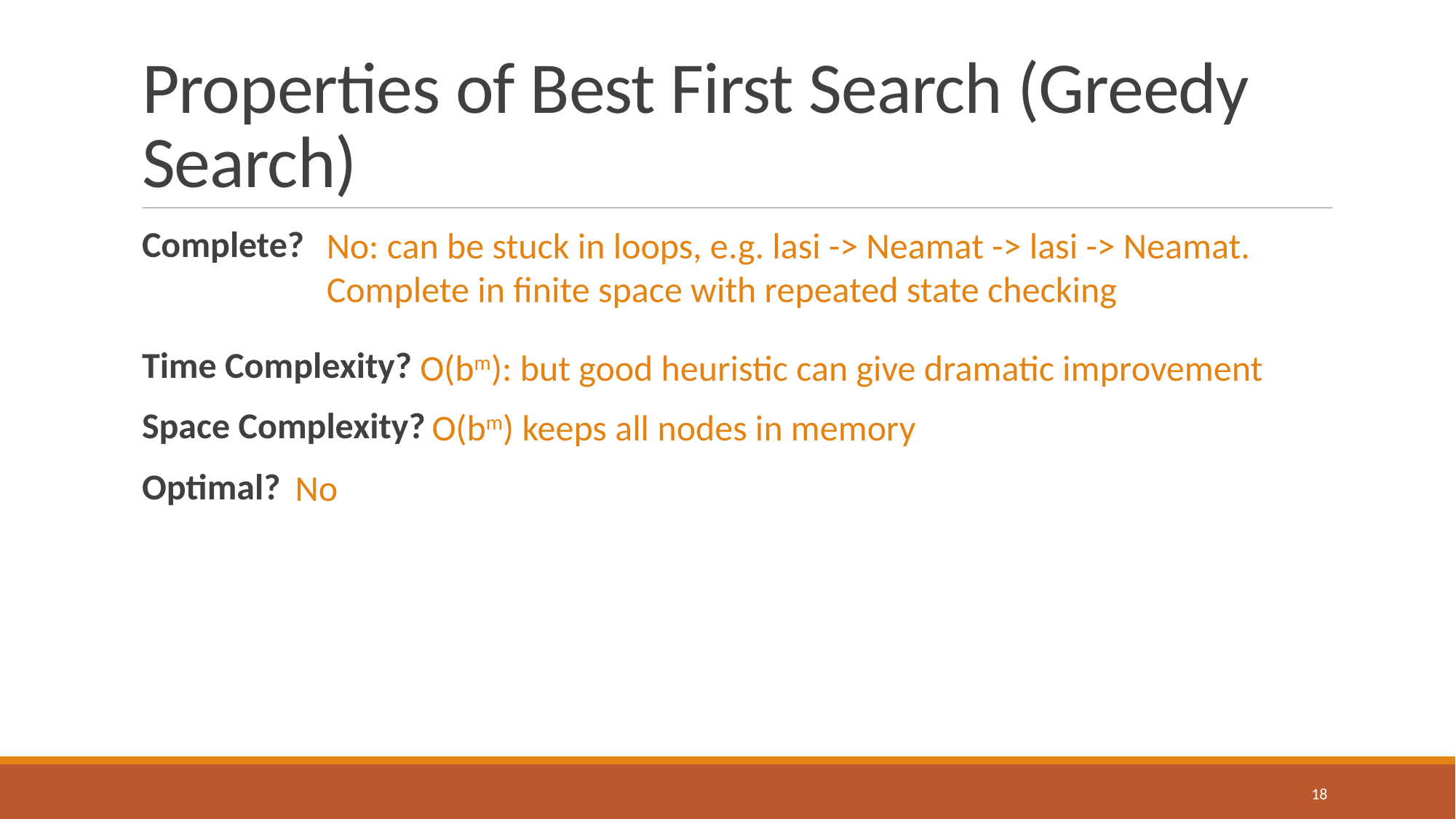

# Properties of Best First Search (Greedy Search)
No: can be stuck in loops, e.g. lasi -> Neamat -> lasi -> Neamat.
Complete in finite space with repeated state checking
Complete?

Time Complexity?
Space Complexity?
Optimal?
O(bm): but good heuristic can give dramatic improvement
O(bm) keeps all nodes in memory
No
18